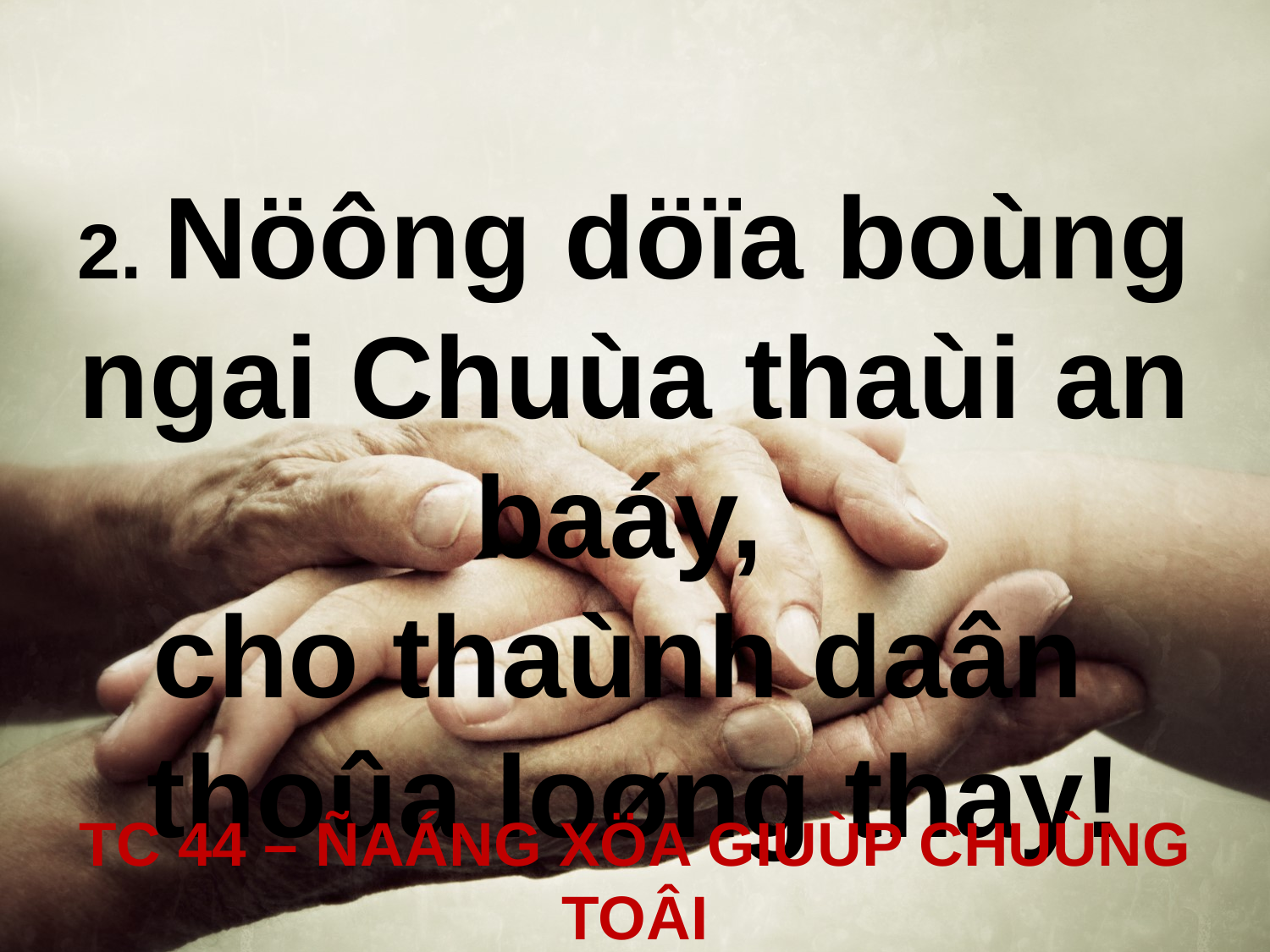

2. Nöông döïa boùng ngai Chuùa thaùi an baáy,
cho thaùnh daân
thoûa loøng thay!
TC 44 – ÑAÁNG XÖA GIUÙP CHUÙNG TOÂI